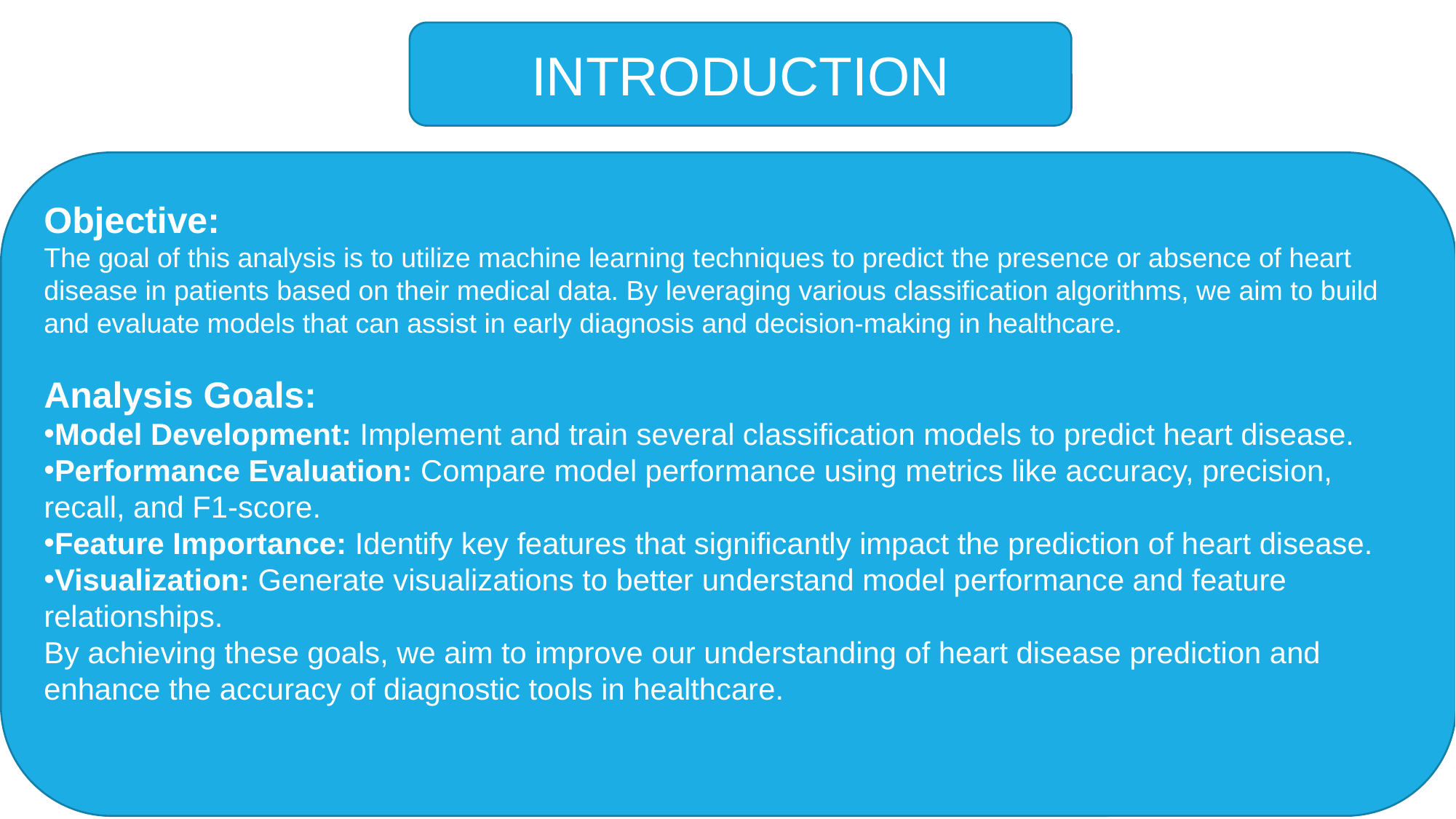

INTRODUCTION
Objective:
The goal of this analysis is to utilize machine learning techniques to predict the presence or absence of heart disease in patients based on their medical data. By leveraging various classification algorithms, we aim to build and evaluate models that can assist in early diagnosis and decision-making in healthcare.

Analysis Goals:
Model Development: Implement and train several classification models to predict heart disease.
Performance Evaluation: Compare model performance using metrics like accuracy, precision, recall, and F1-score.
Feature Importance: Identify key features that significantly impact the prediction of heart disease.
Visualization: Generate visualizations to better understand model performance and feature relationships.
By achieving these goals, we aim to improve our understanding of heart disease prediction and enhance the accuracy of diagnostic tools in healthcare.